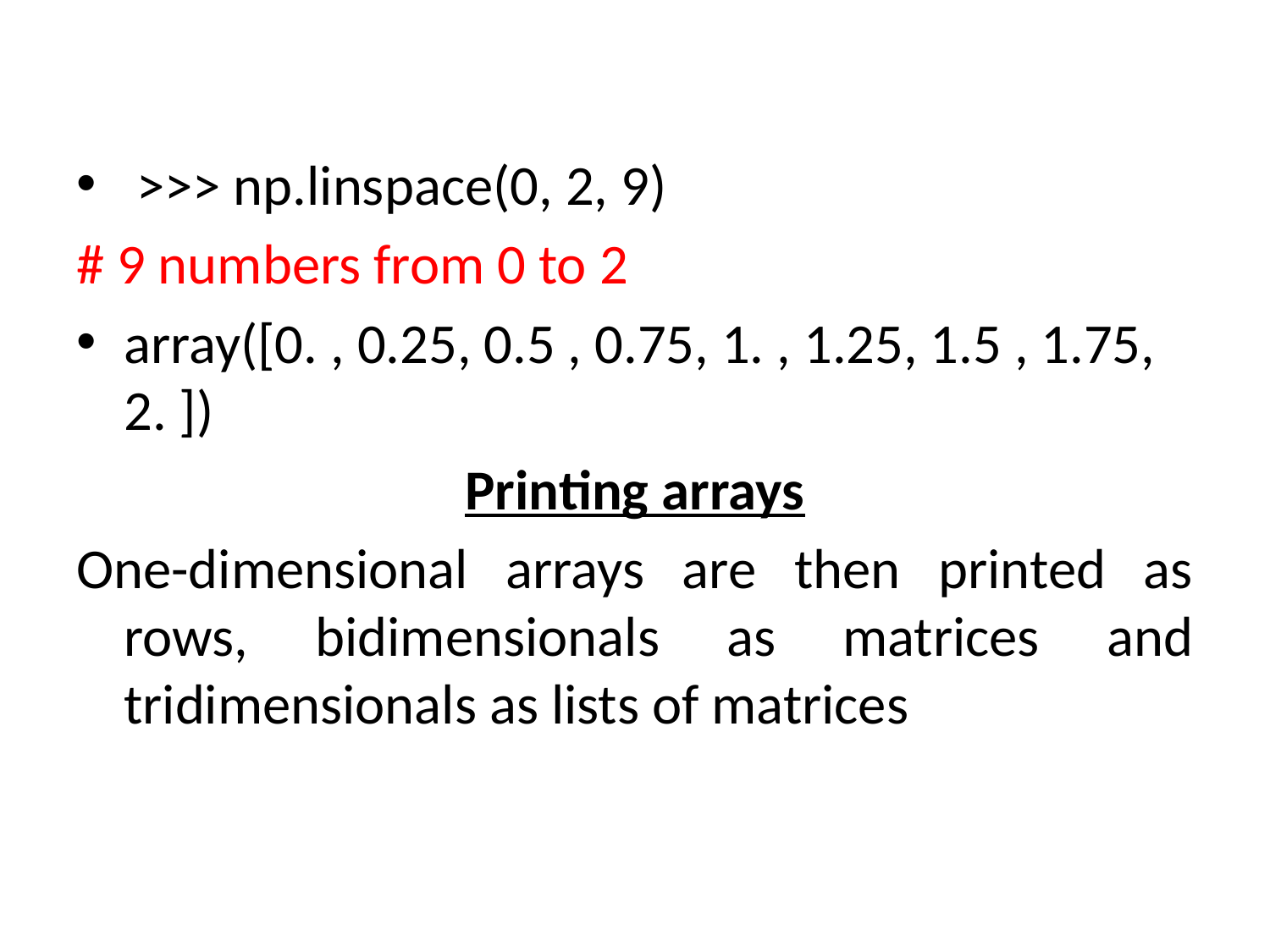

>>> np.linspace(0, 2, 9)
# 9 numbers from 0 to 2
array([0. , 0.25, 0.5 , 0.75, 1. , 1.25, 1.5 , 1.75, 2. ])
Printing arrays
One-dimensional arrays are then printed as rows, bidimensionals as matrices and tridimensionals as lists of matrices